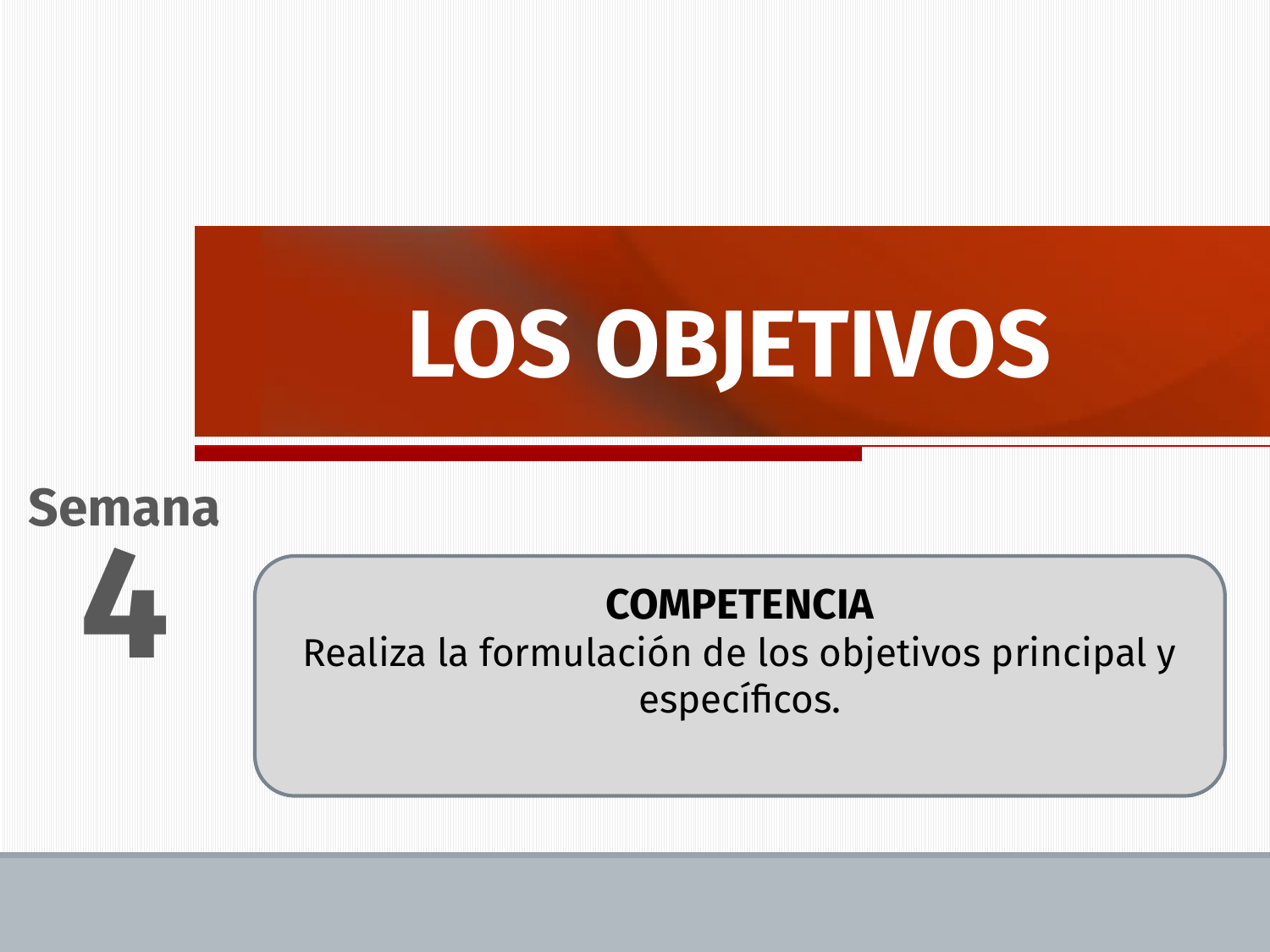

LOS OBJETIVOS
Semana 4

COMPETENCIA
Realiza la formulación de los objetivos principal y específicos.